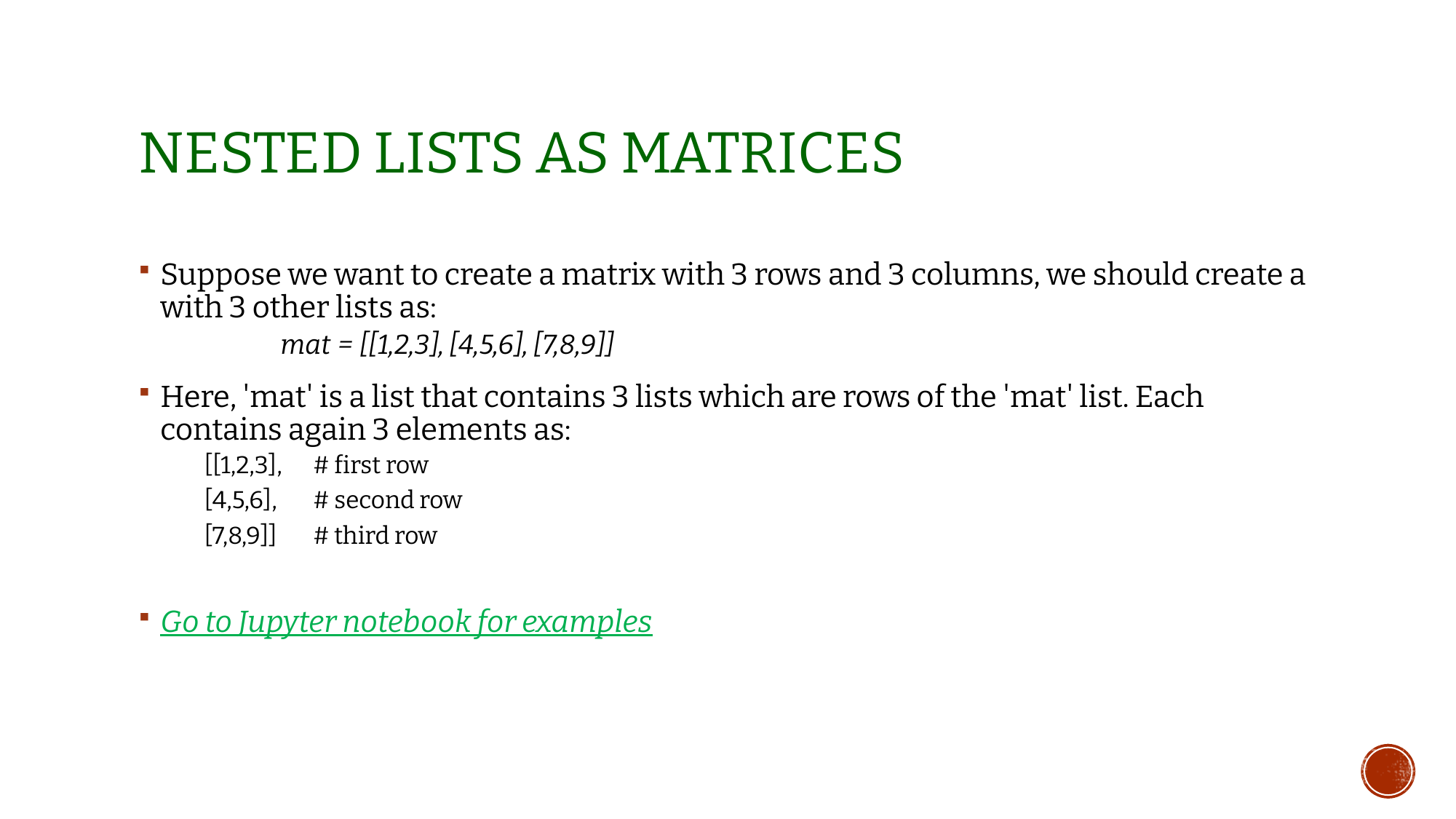

# Nested lists as matrices
Suppose we want to create a matrix with 3 rows and 3 columns, we should create a with 3 other lists as:
	mat = [[1,2,3], [4,5,6], [7,8,9]]
Here, 'mat' is a list that contains 3 lists which are rows of the 'mat' list. Each contains again 3 elements as:
[[1,2,3],	# first row
[4,5,6],	# second row
[7,8,9]]	# third row

Go to Jupyter notebook for examples